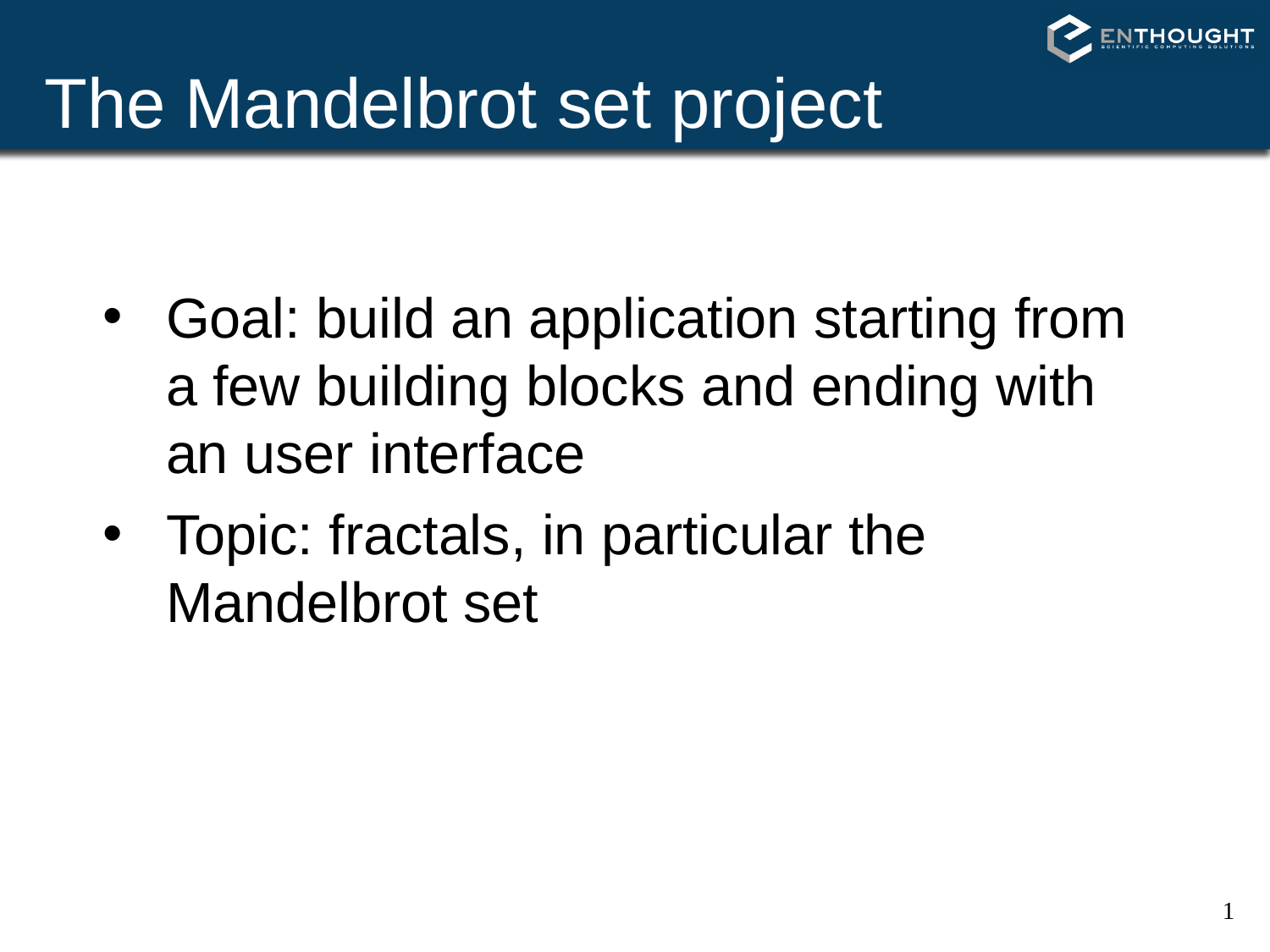

# The Mandelbrot set project
Goal: build an application starting from a few building blocks and ending with an user interface
Topic: fractals, in particular the Mandelbrot set
1